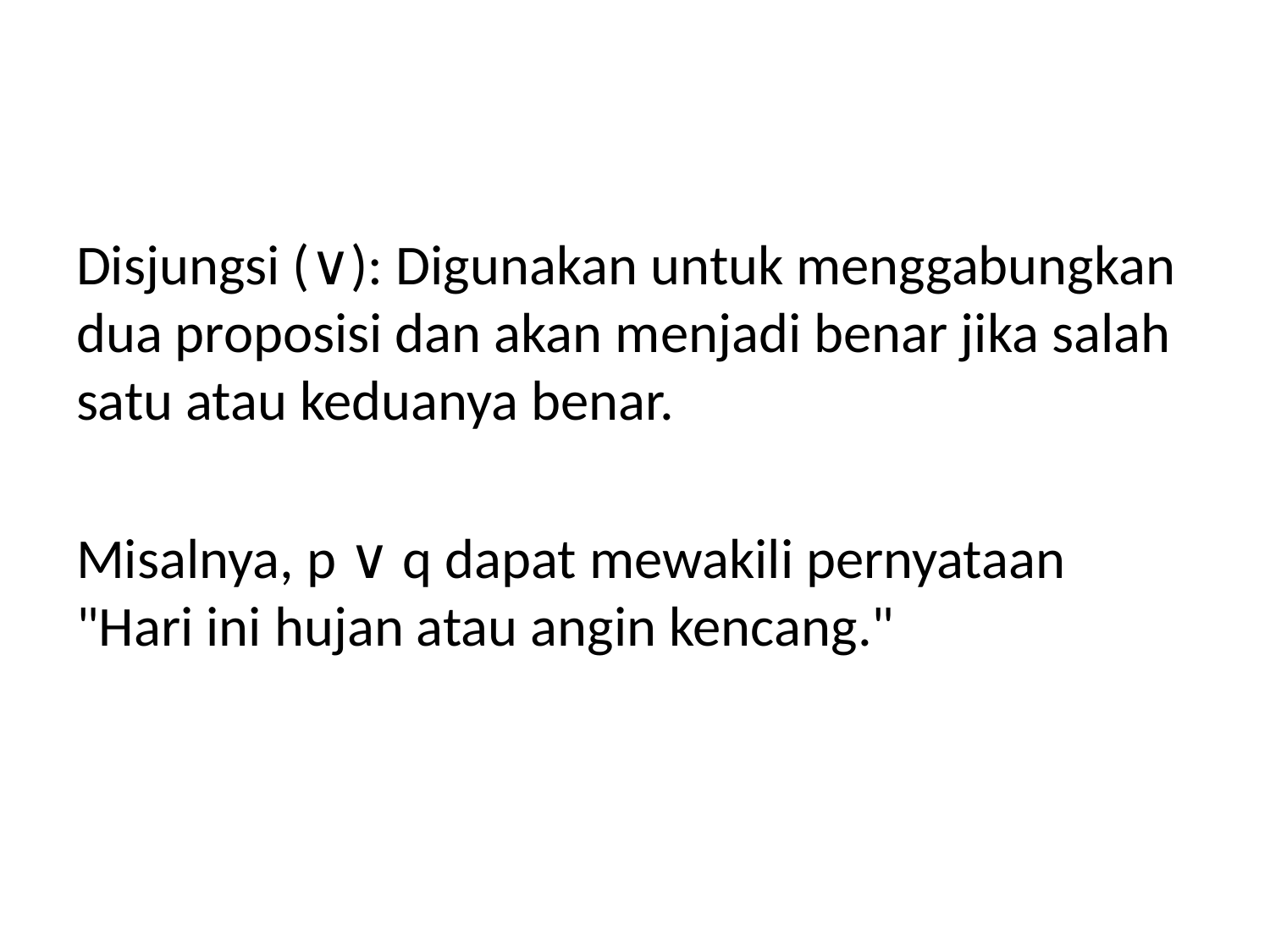

#
Disjungsi (∨): Digunakan untuk menggabungkan dua proposisi dan akan menjadi benar jika salah satu atau keduanya benar.

Misalnya, p ∨ q dapat mewakili pernyataan "Hari ini hujan atau angin kencang."